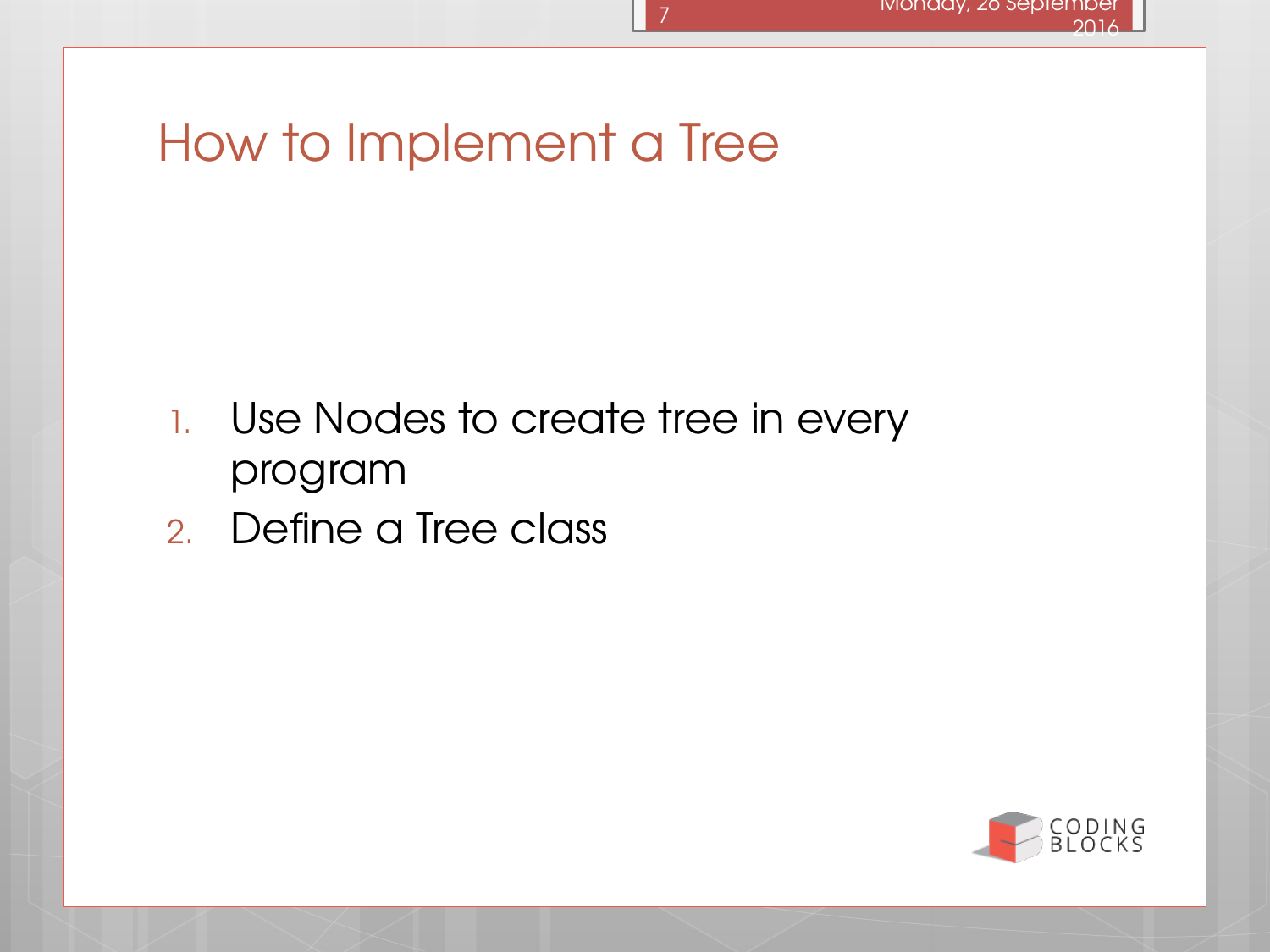

Monday, 26 September 2016
7
# How to Implement a Tree
Use Nodes to create tree in every program
Define a Tree class